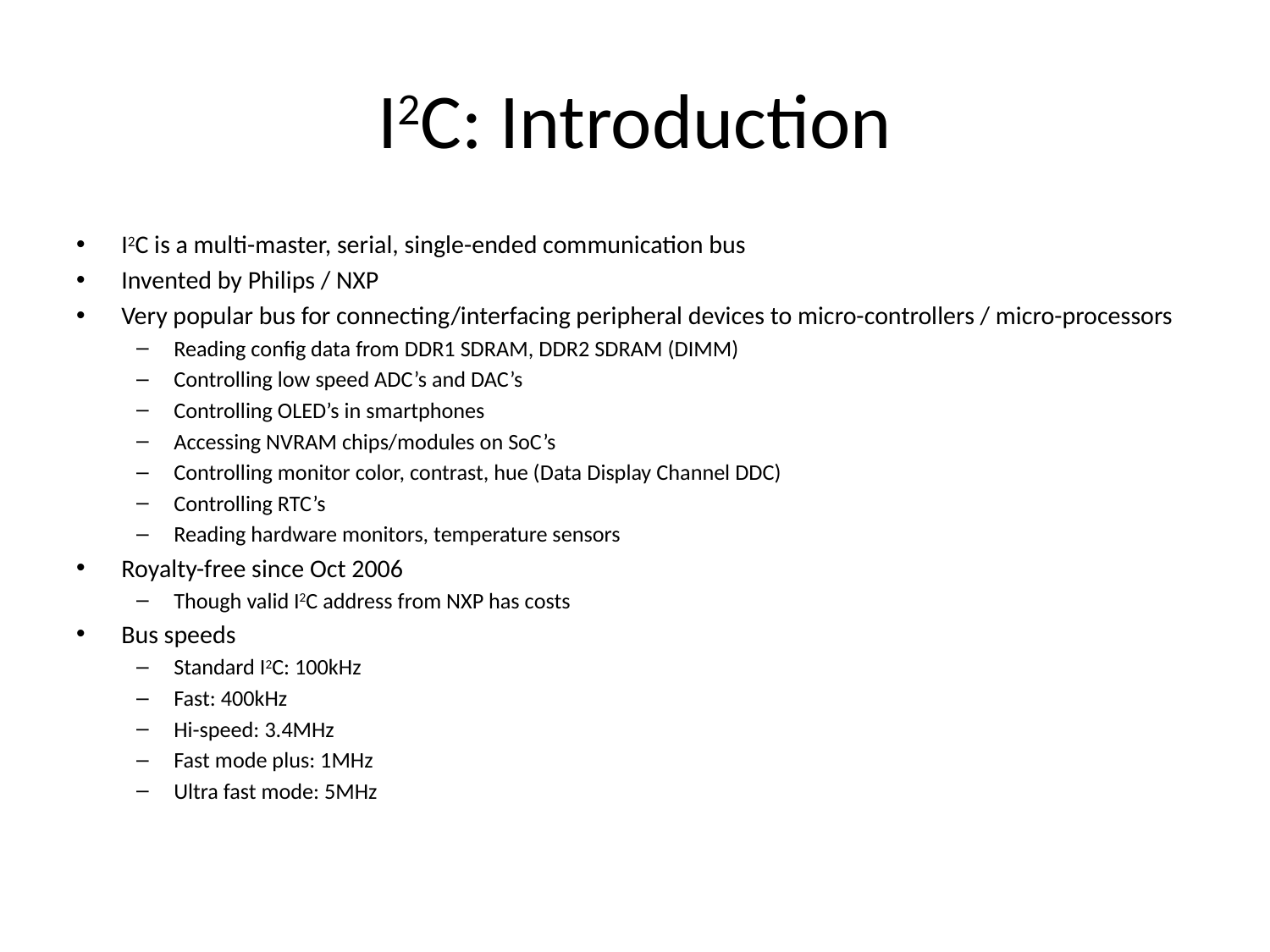

# I2C: Introduction
I2C is a multi-master, serial, single-ended communication bus
Invented by Philips / NXP
Very popular bus for connecting/interfacing peripheral devices to micro-controllers / micro-processors
Reading config data from DDR1 SDRAM, DDR2 SDRAM (DIMM)
Controlling low speed ADC’s and DAC’s
Controlling OLED’s in smartphones
Accessing NVRAM chips/modules on SoC’s
Controlling monitor color, contrast, hue (Data Display Channel DDC)
Controlling RTC’s
Reading hardware monitors, temperature sensors
Royalty-free since Oct 2006
Though valid I2C address from NXP has costs
Bus speeds
Standard I2C: 100kHz
Fast: 400kHz
Hi-speed: 3.4MHz
Fast mode plus: 1MHz
Ultra fast mode: 5MHz